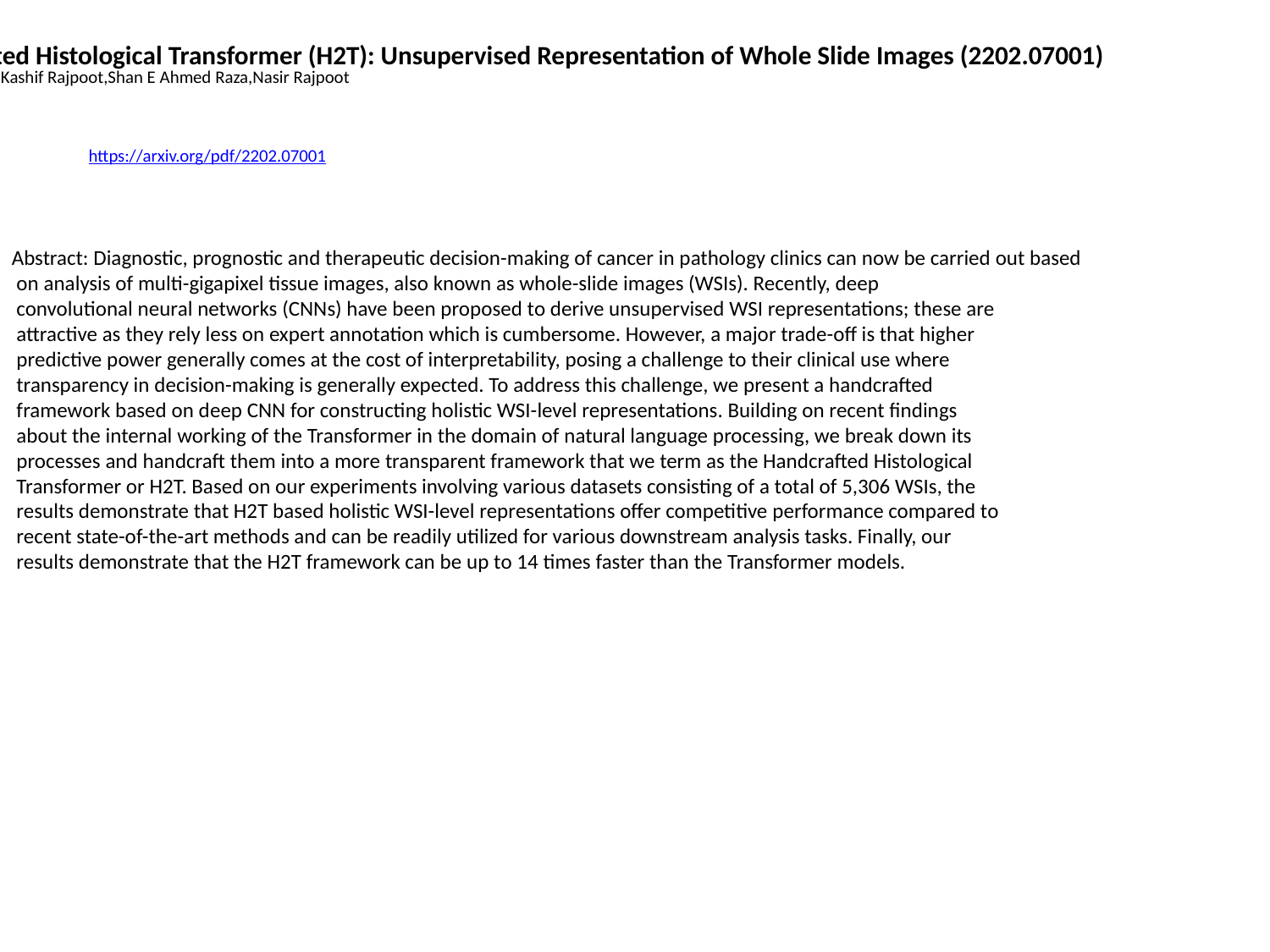

Handcrafted Histological Transformer (H2T): Unsupervised Representation of Whole Slide Images (2202.07001)
Quoc Dang Vu,Kashif Rajpoot,Shan E Ahmed Raza,Nasir Rajpoot

https://arxiv.org/pdf/2202.07001

Abstract: Diagnostic, prognostic and therapeutic decision-making of cancer in pathology clinics can now be carried out based
 on analysis of multi-gigapixel tissue images, also known as whole-slide images (WSIs). Recently, deep
 convolutional neural networks (CNNs) have been proposed to derive unsupervised WSI representations; these are
 attractive as they rely less on expert annotation which is cumbersome. However, a major trade-off is that higher
 predictive power generally comes at the cost of interpretability, posing a challenge to their clinical use where
 transparency in decision-making is generally expected. To address this challenge, we present a handcrafted
 framework based on deep CNN for constructing holistic WSI-level representations. Building on recent findings
 about the internal working of the Transformer in the domain of natural language processing, we break down its
 processes and handcraft them into a more transparent framework that we term as the Handcrafted Histological
 Transformer or H2T. Based on our experiments involving various datasets consisting of a total of 5,306 WSIs, the
 results demonstrate that H2T based holistic WSI-level representations offer competitive performance compared to
 recent state-of-the-art methods and can be readily utilized for various downstream analysis tasks. Finally, our
 results demonstrate that the H2T framework can be up to 14 times faster than the Transformer models.